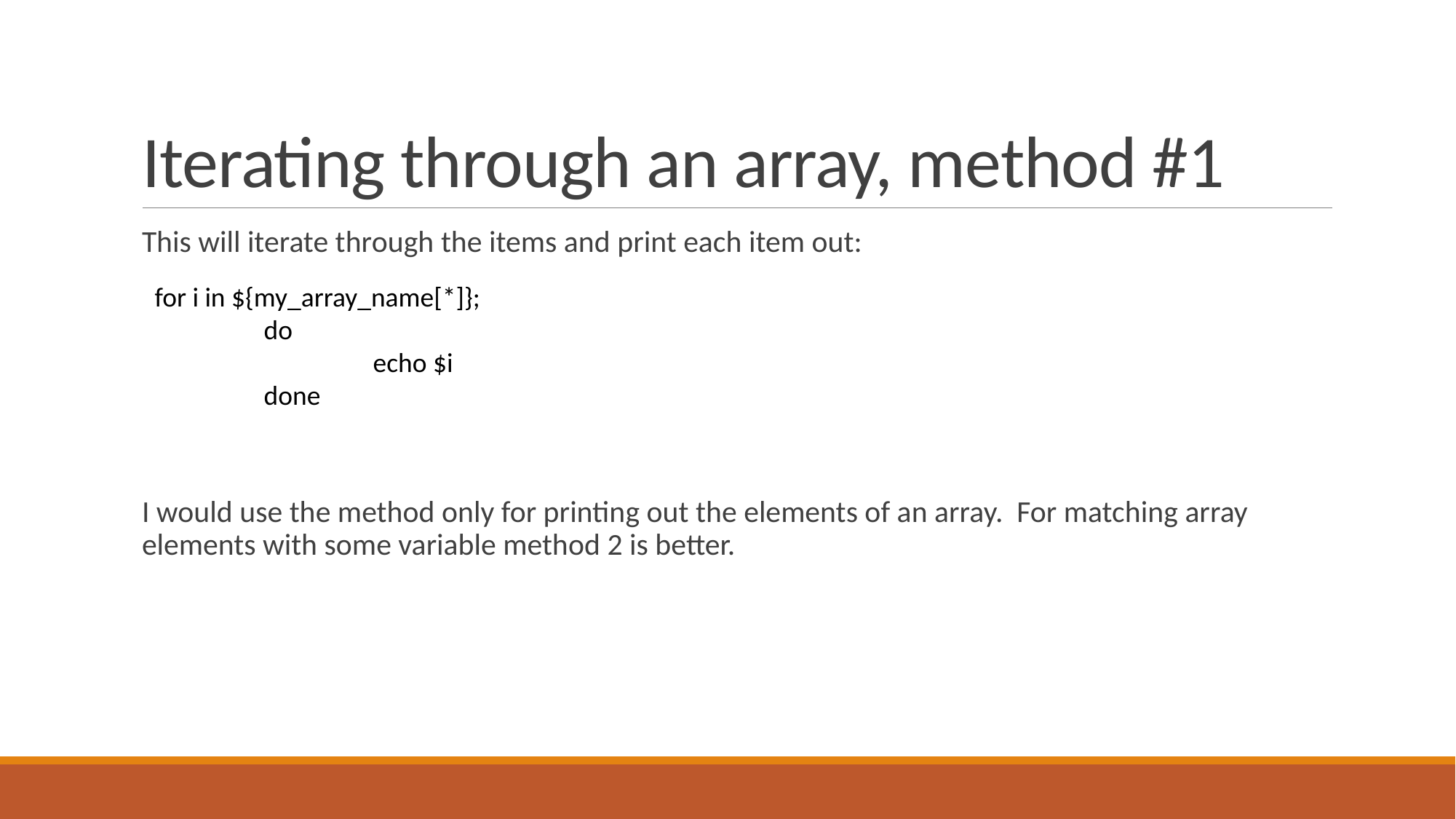

# Iterating through an array, method #1
This will iterate through the items and print each item out:

I would use the method only for printing out the elements of an array.  For matching array elements with some variable method 2 is better.
for i in ${my_array_name[*]};
	do
		echo $i
	done